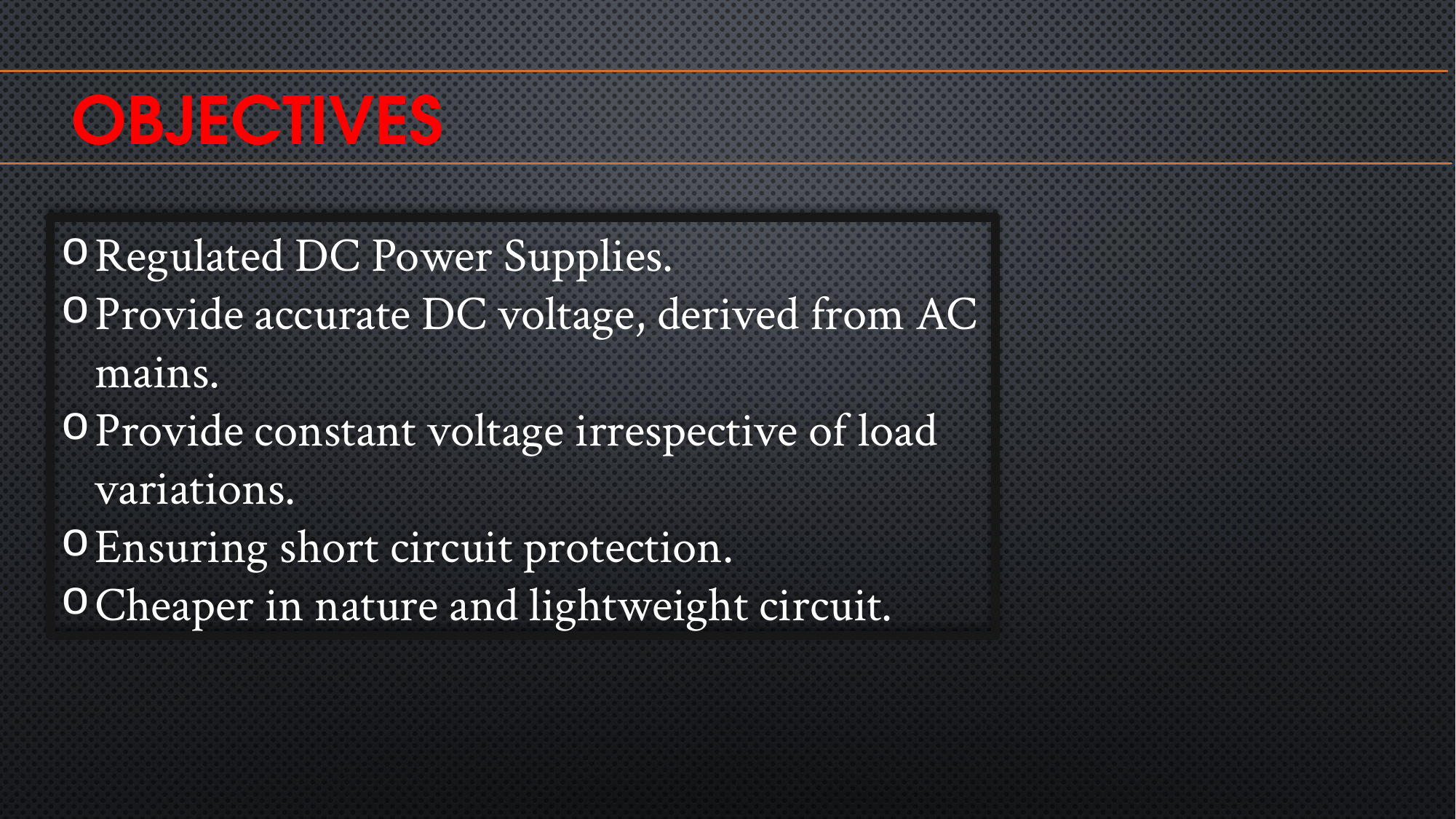

# objectives
Regulated DC Power Supplies.
Provide accurate DC voltage, derived from AC mains.
Provide constant voltage irrespective of load variations.
Ensuring short circuit protection.
Cheaper in nature and lightweight circuit.